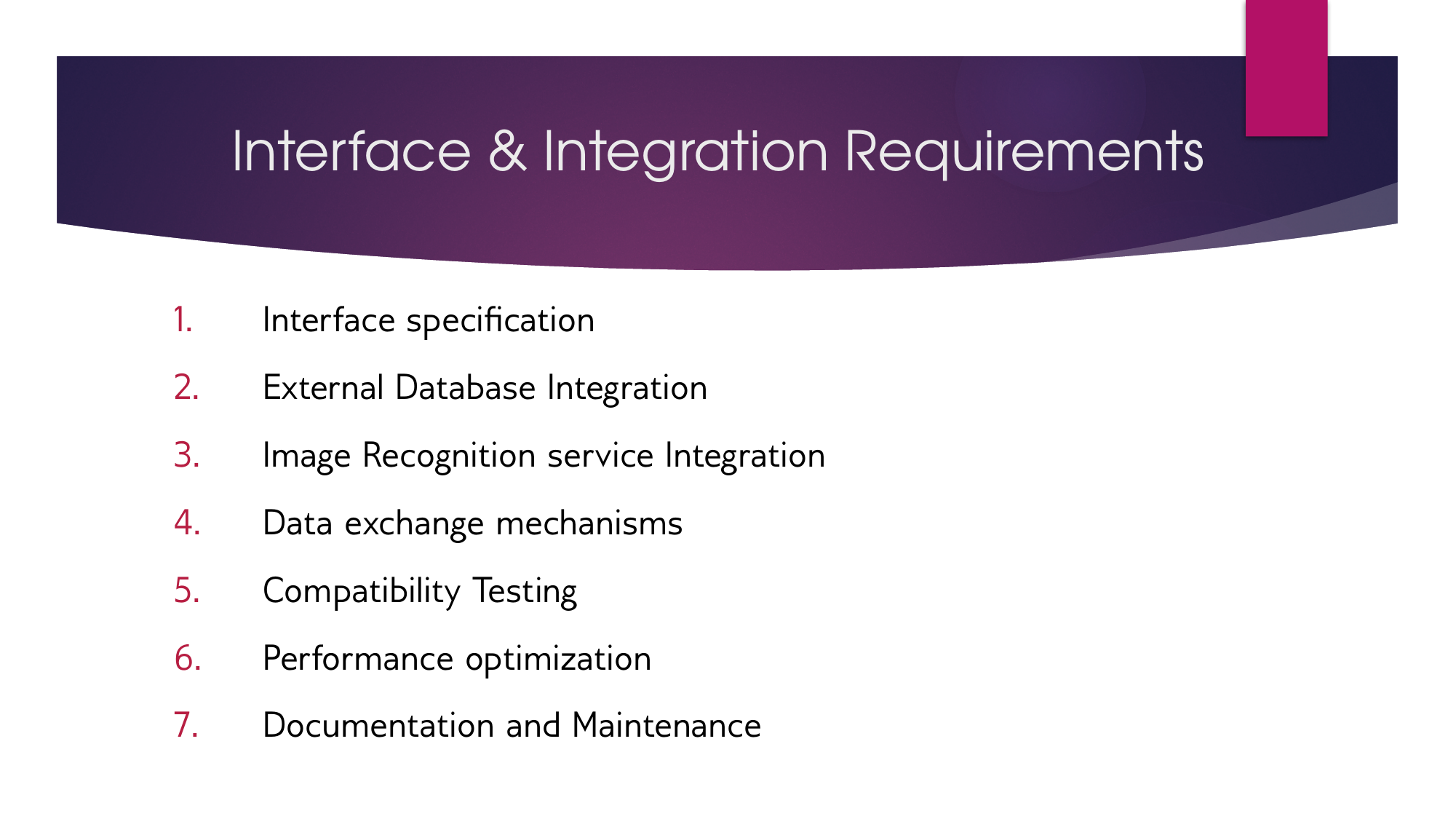

# Interface & Integration Requirements

Interface specification
External Database Integration
Image Recognition service Integration
Data exchange mechanisms
Compatibility Testing
Performance optimization
Documentation and Maintenance